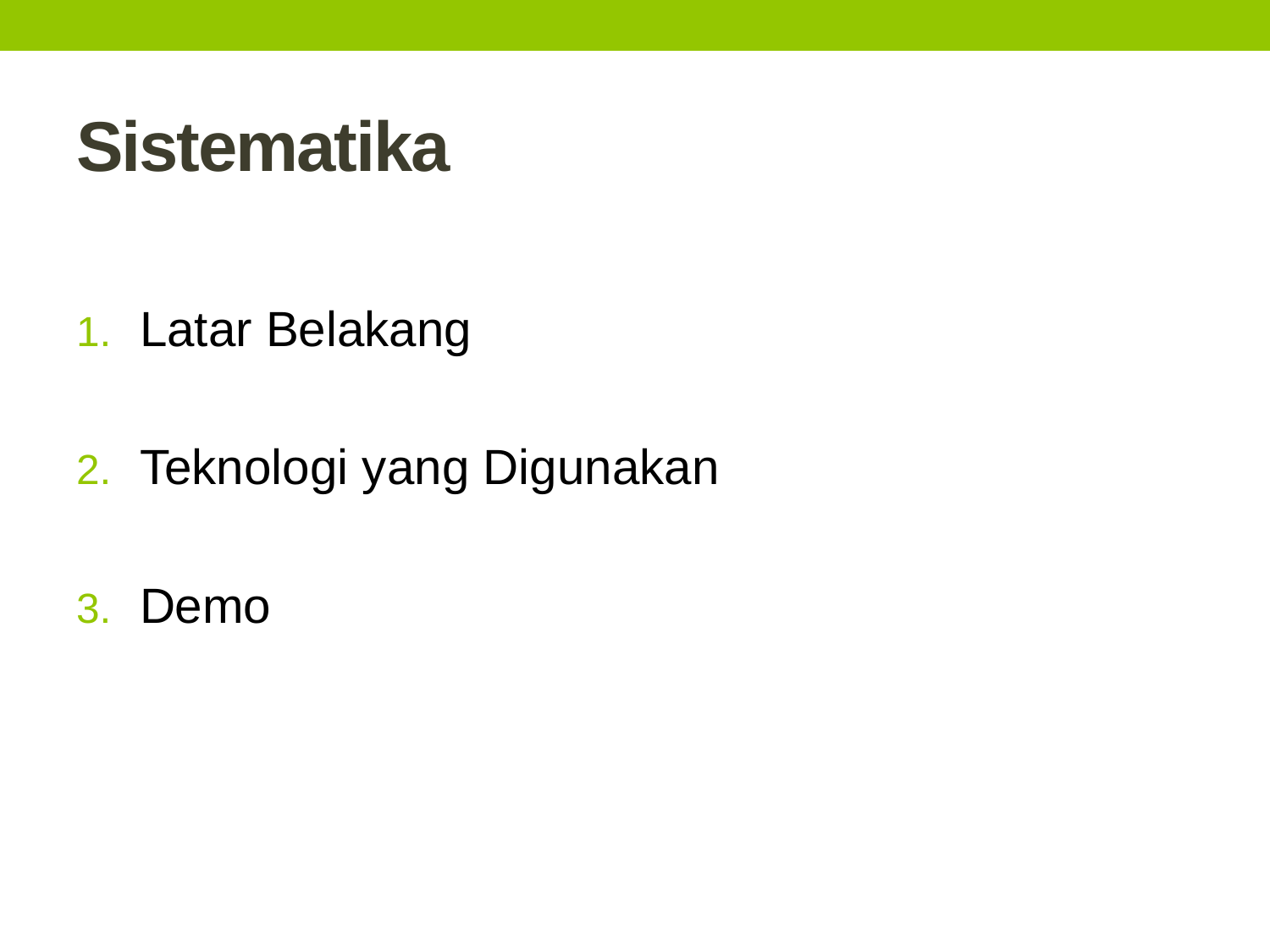

# Sistematika

Latar Belakang

Teknologi yang Digunakan

Demo